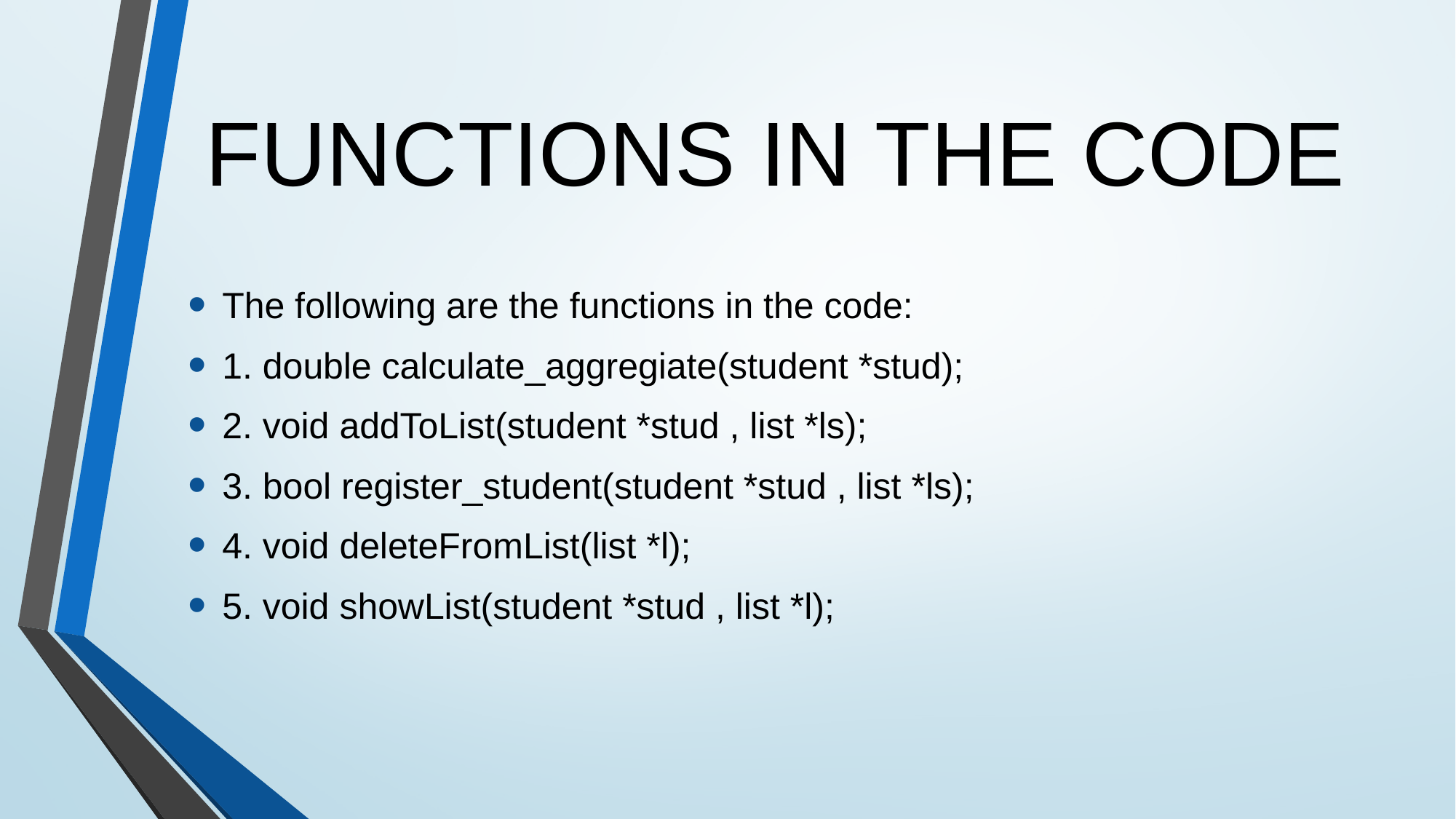

# FUNCTIONS IN THE CODE
The following are the functions in the code:
1. double calculate_aggregiate(student *stud);
2. void addToList(student *stud , list *ls);
3. bool register_student(student *stud , list *ls);
4. void deleteFromList(list *l);
5. void showList(student *stud , list *l);